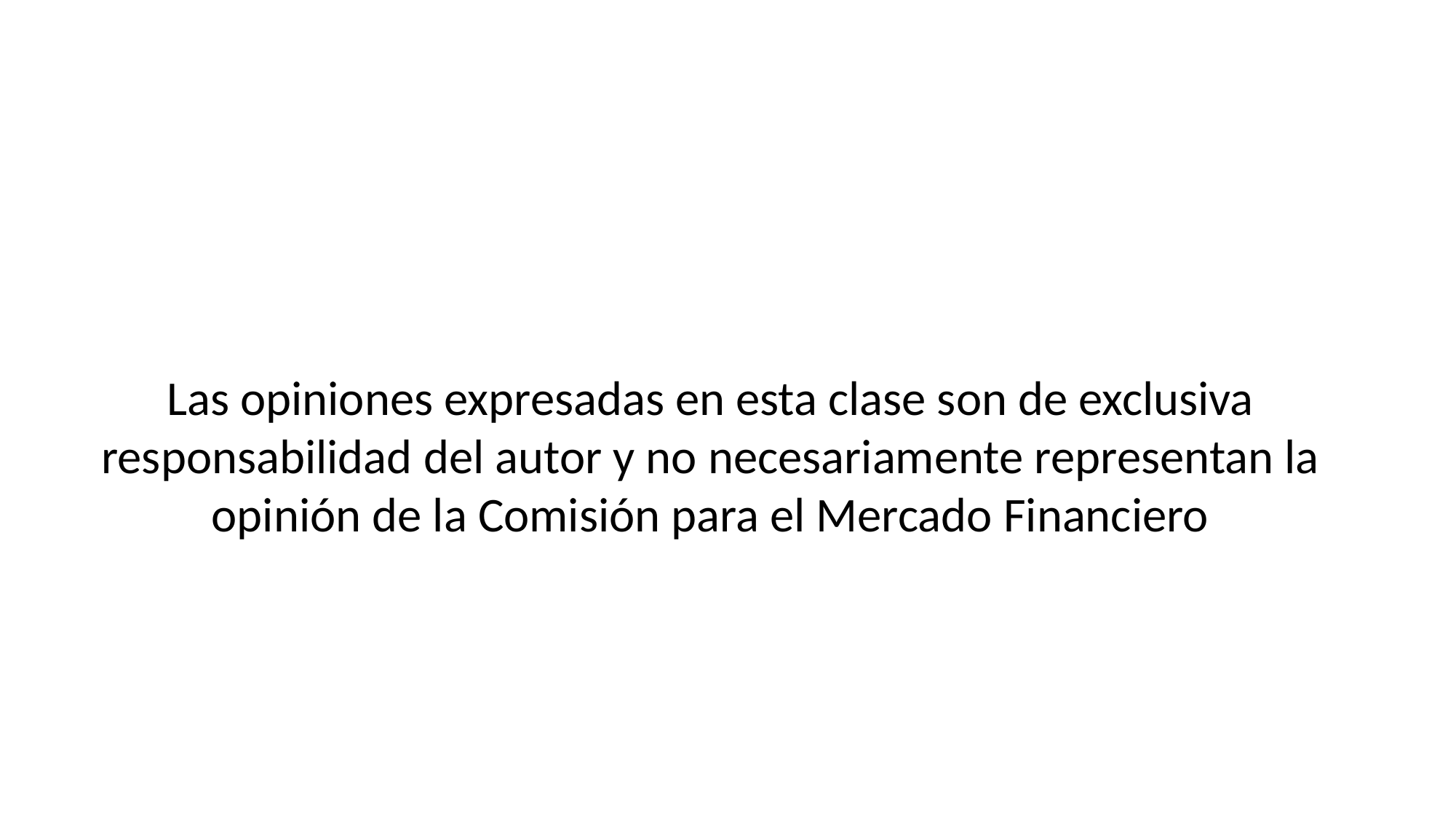

Las opiniones expresadas en esta clase son de exclusiva responsabilidad del autor y no necesariamente representan la opinión de la Comisión para el Mercado Financiero